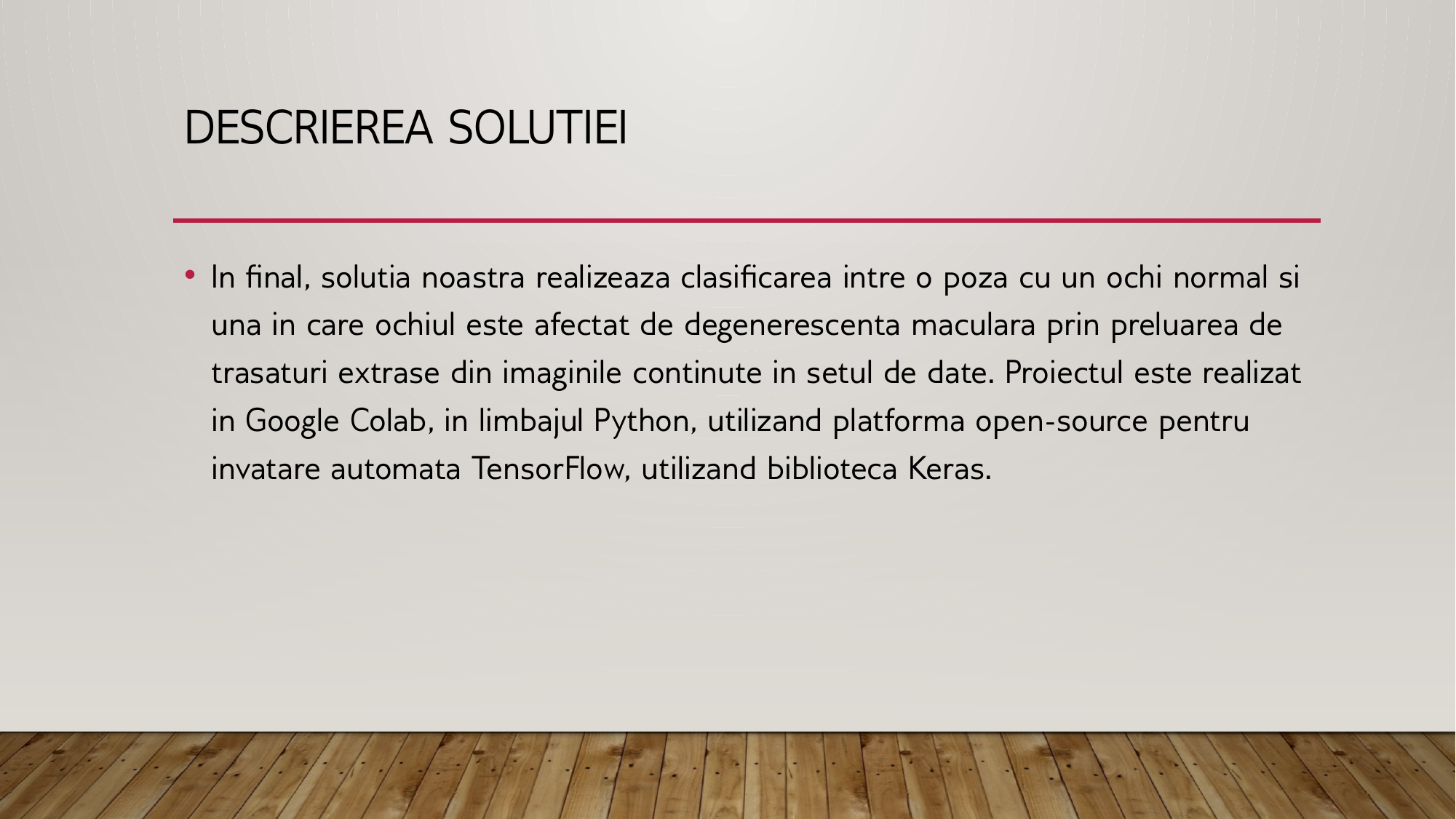

# DESCRIEREA SOLUTIEI
In final, solutia noastra realizeaza clasificarea intre o poza cu un ochi normal si una in care ochiul este afectat de degenerescenta maculara prin preluarea de trasaturi extrase din imaginile continute in setul de date. Proiectul este realizat in Google Colab, in limbajul Python, utilizand platforma open-source pentru invatare automata TensorFlow, utilizand biblioteca Keras.